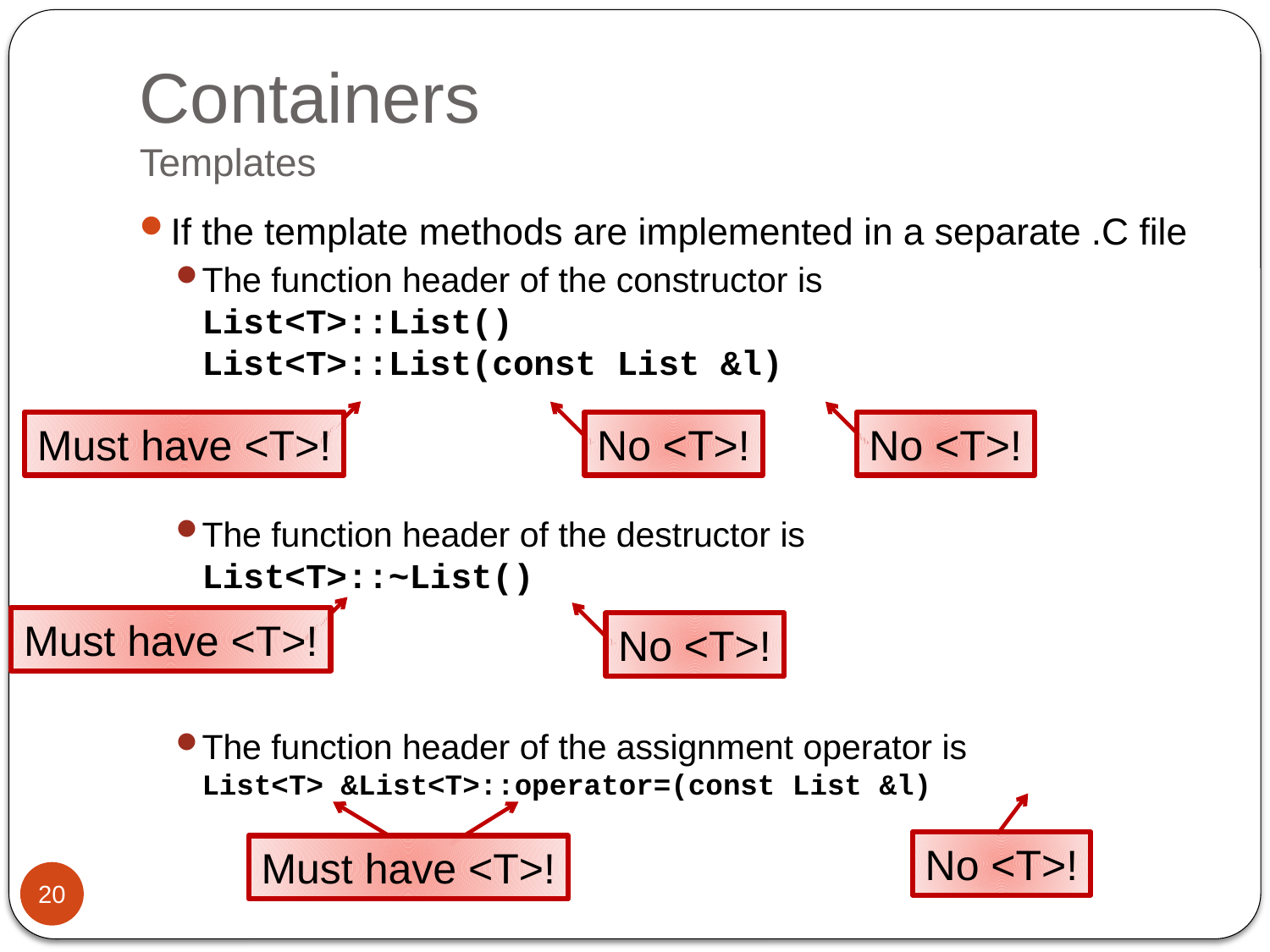

# Containers Templates
If the template methods are implemented in a separate .C file
The function header of the constructor is
List<T>::List()
List<T>::List(const List &l)

The function header of the destructor is
List<T>::~List()

The function header of the assignment operator is
List<T> &List<T>::operator=(const List &l)
Must have <T>!
No <T>!
No <T>!
Must have <T>!
No <T>!
No <T>!
Must have <T>!
20